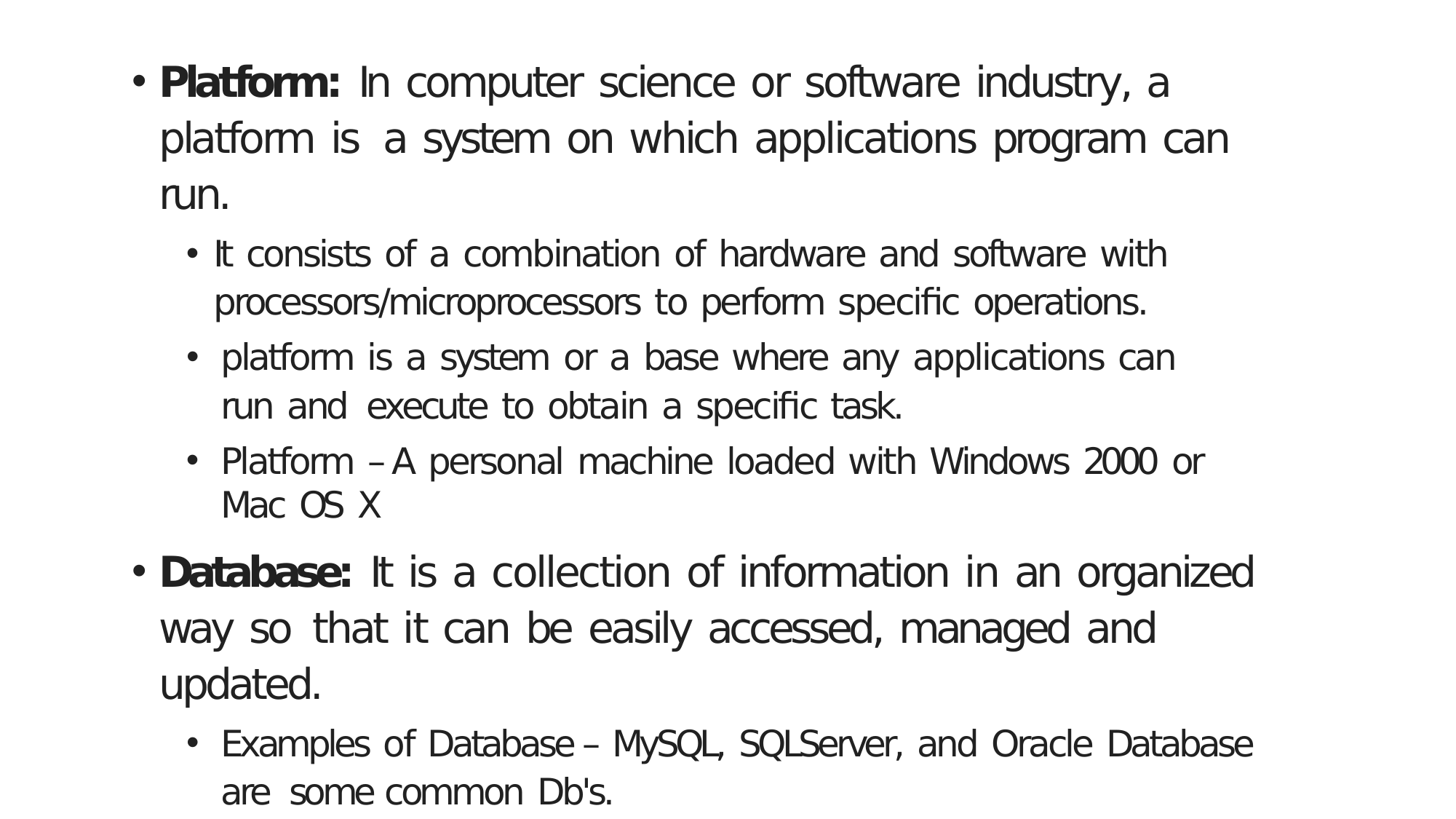

Platform: In computer science or software industry, a platform is  a system on which applications program can run.
It consists of a combination of hardware and software with
processors/microprocessors to perform specific operations.
platform is a system or a base where any applications can run and  execute to obtain a specific task.
Platform – A personal machine loaded with Windows 2000 or Mac OS X
Database: It is a collection of information in an organized way so  that it can be easily accessed, managed and updated.
Examples of Database – MySQL, SQLServer, and Oracle Database are  some common Db's.